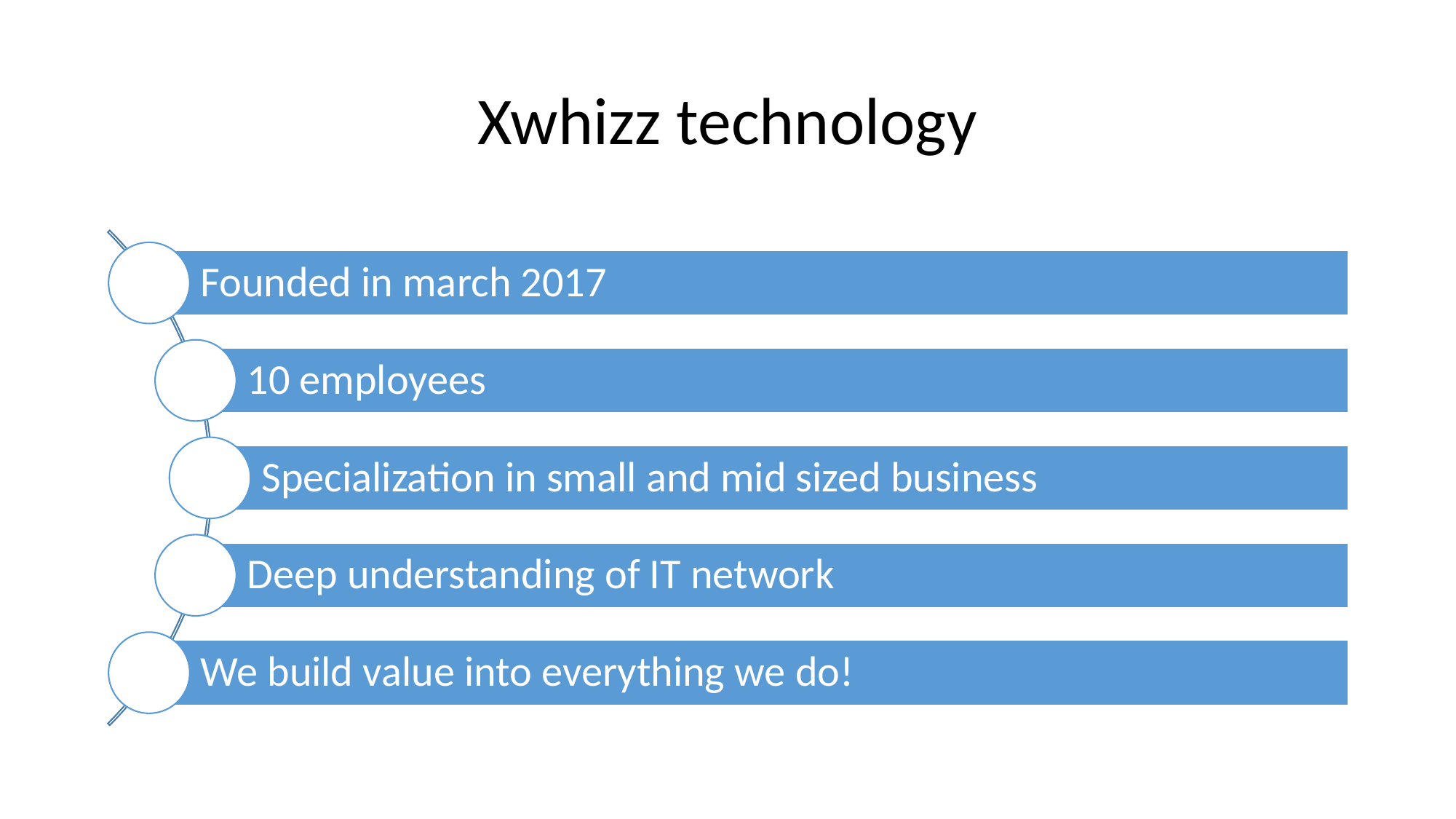

# Xwhizz technology
Founded in march 2017
10 employees
Specialization in small and mid sized business
Deep understanding of IT network
We build value into everything we do!